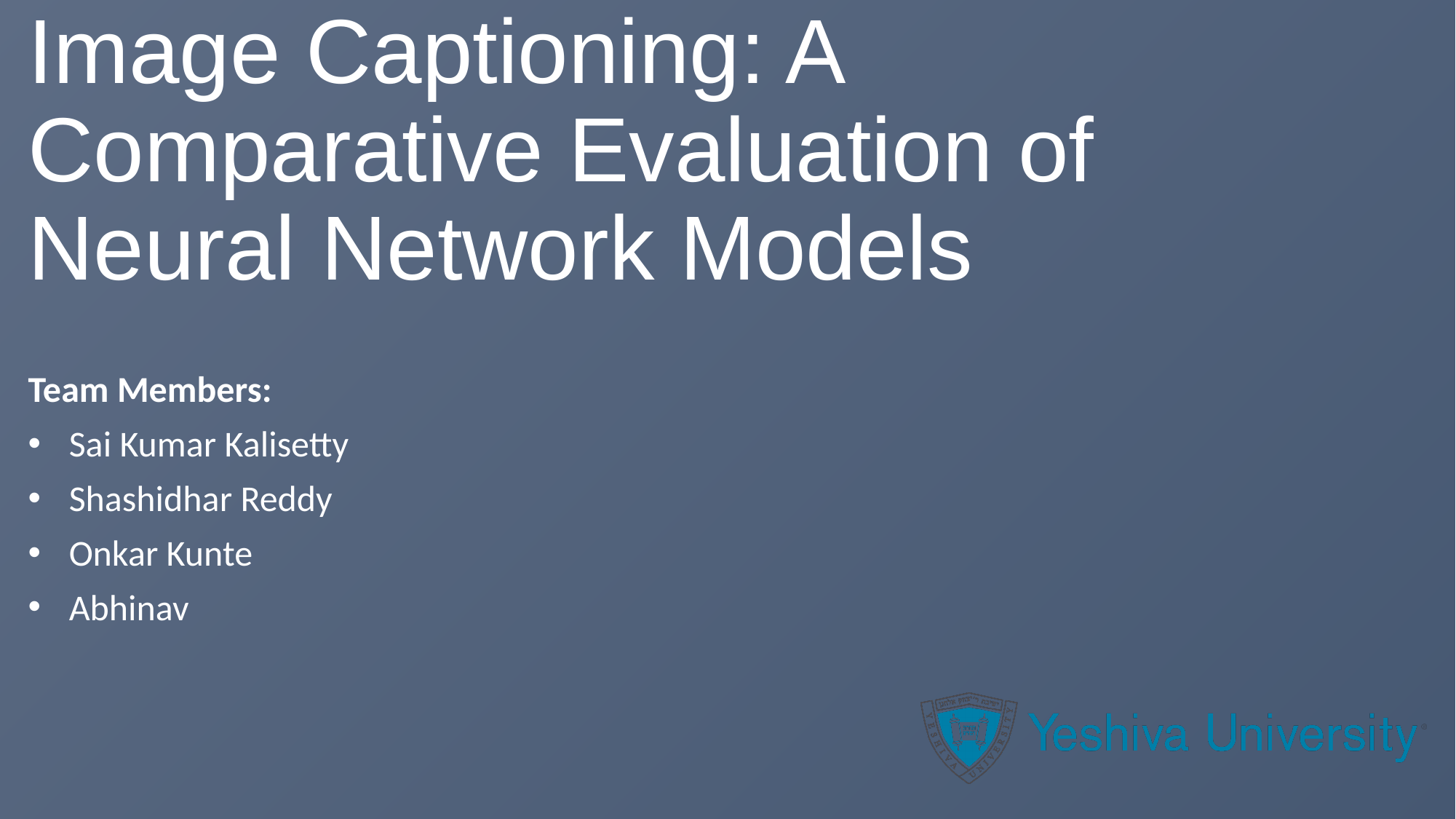

# Image Captioning: A Comparative Evaluation of Neural Network Models
Team Members:
Sai Kumar Kalisetty
Shashidhar Reddy
Onkar Kunte
Abhinav